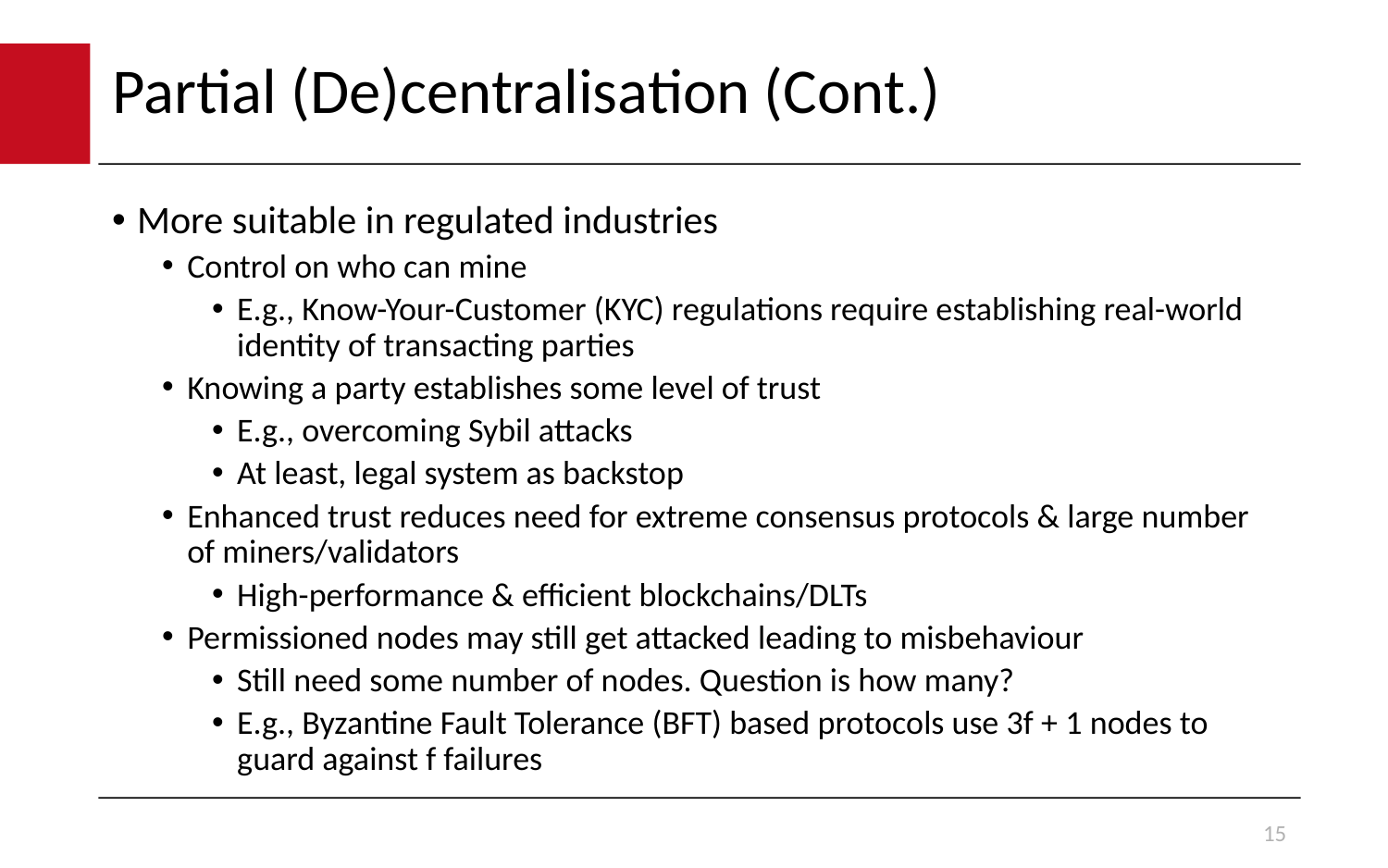

# Partial (De)centralisation (Cont.)
More suitable in regulated industries
Control on who can mine
E.g., Know-Your-Customer (KYC) regulations require establishing real-world identity of transacting parties
Knowing a party establishes some level of trust
E.g., overcoming Sybil attacks
At least, legal system as backstop
Enhanced trust reduces need for extreme consensus protocols & large number of miners/validators
High-performance & efficient blockchains/DLTs
Permissioned nodes may still get attacked leading to misbehaviour
Still need some number of nodes. Question is how many?
E.g., Byzantine Fault Tolerance (BFT) based protocols use 3f + 1 nodes to guard against f failures
15